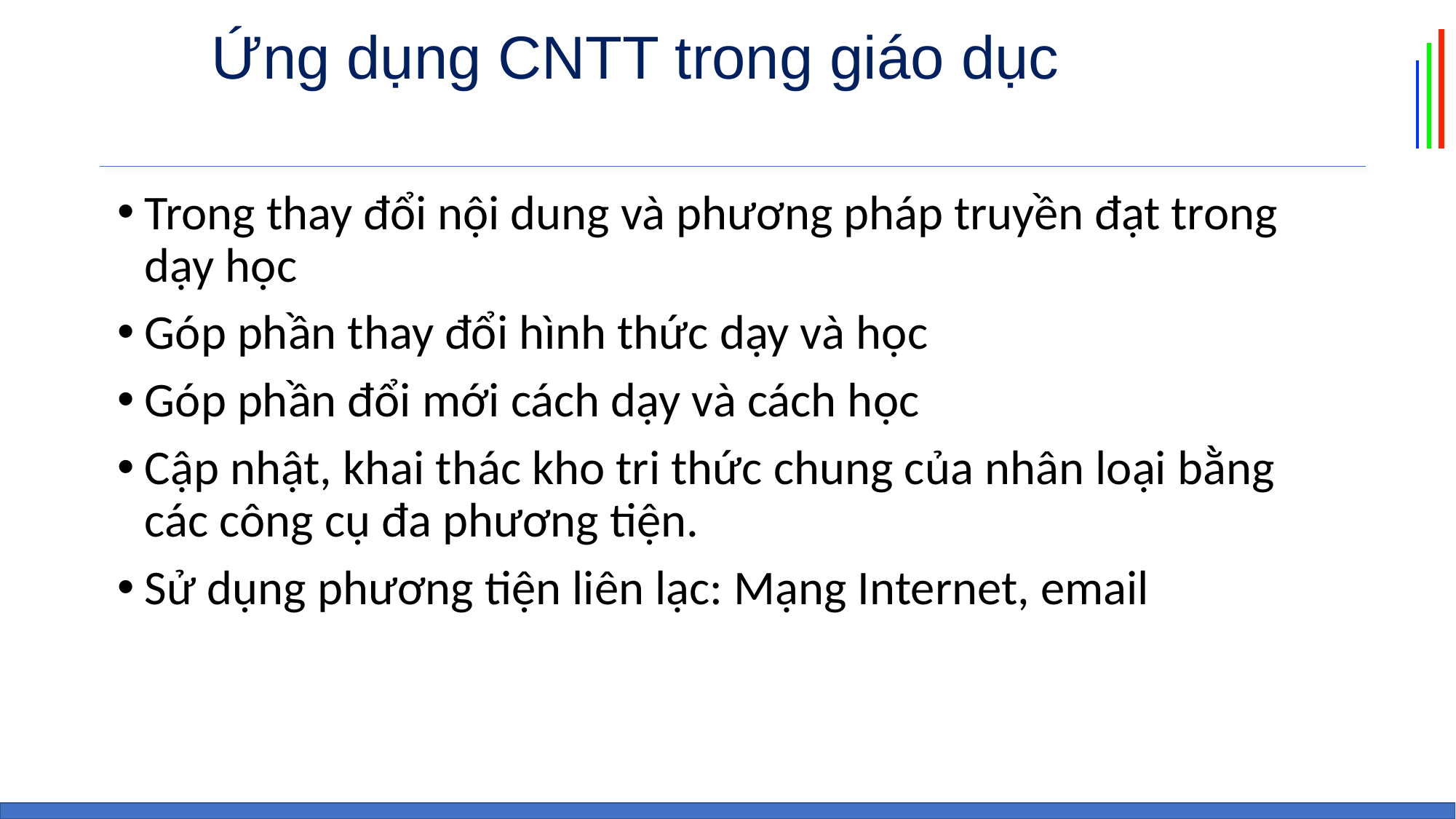

# Ứng dụng CNTT trong giáo dục
Trong thay đổi nội dung và phương pháp truyền đạt trong dạy học
Góp phần thay đổi hình thức dạy và học
Góp phần đổi mới cách dạy và cách học
Cập nhật, khai thác kho tri thức chung của nhân loại bằng các công cụ đa phương tiện.
Sử dụng phương tiện liên lạc: Mạng Internet, email